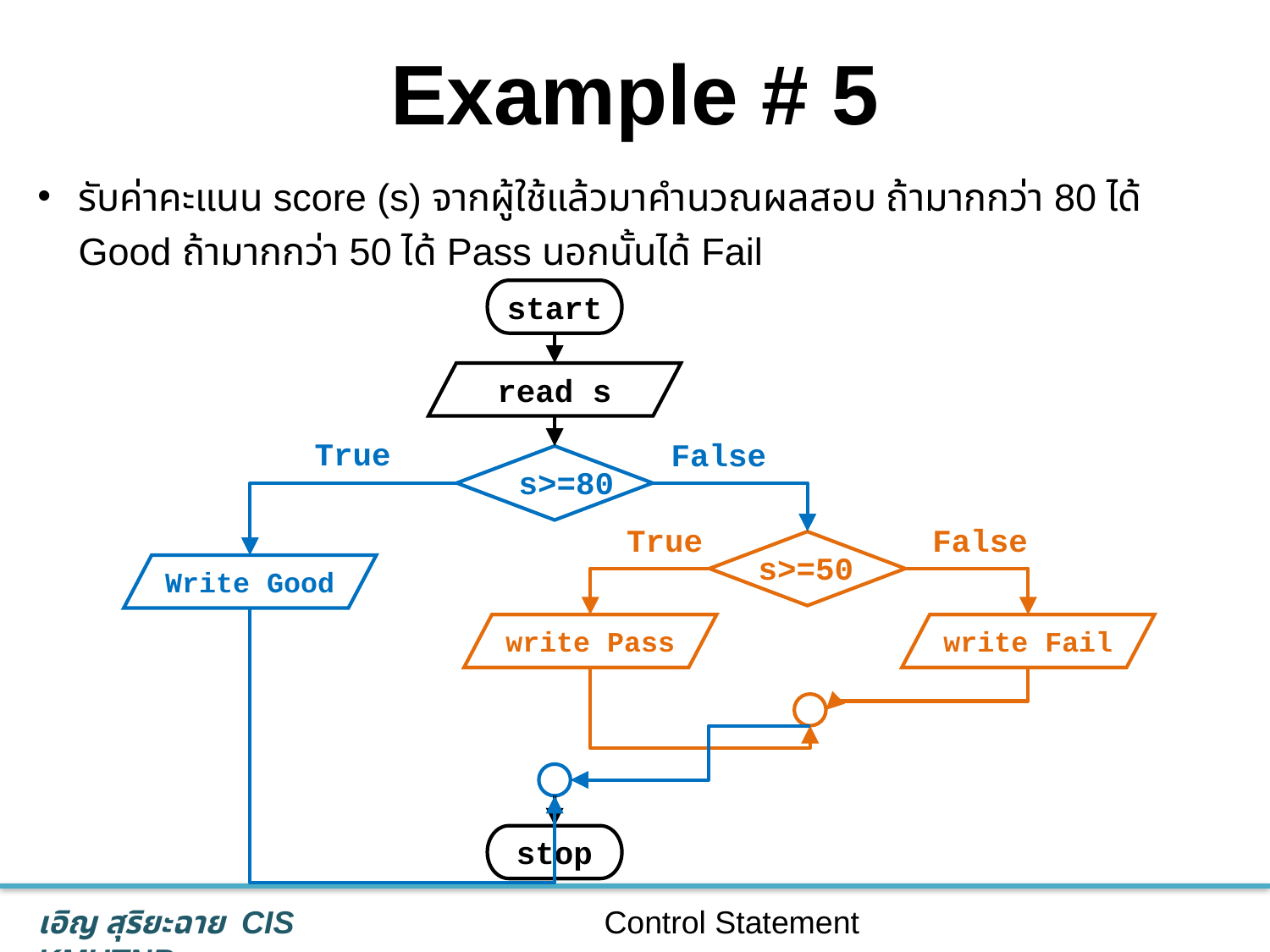

# Example # 5
รับค่าคะแนน score (s) จากผู้ใช้แล้วมาคำนวณผลสอบ ถ้ามากกว่า 80 ได้ Good ถ้ามากกว่า 50 ได้ Pass นอกนั้นได้ Fail
start
read s
True
False

s>=80
False
True

s>=50
Write Good
write Pass
write Fail

stop
11
Control Statement